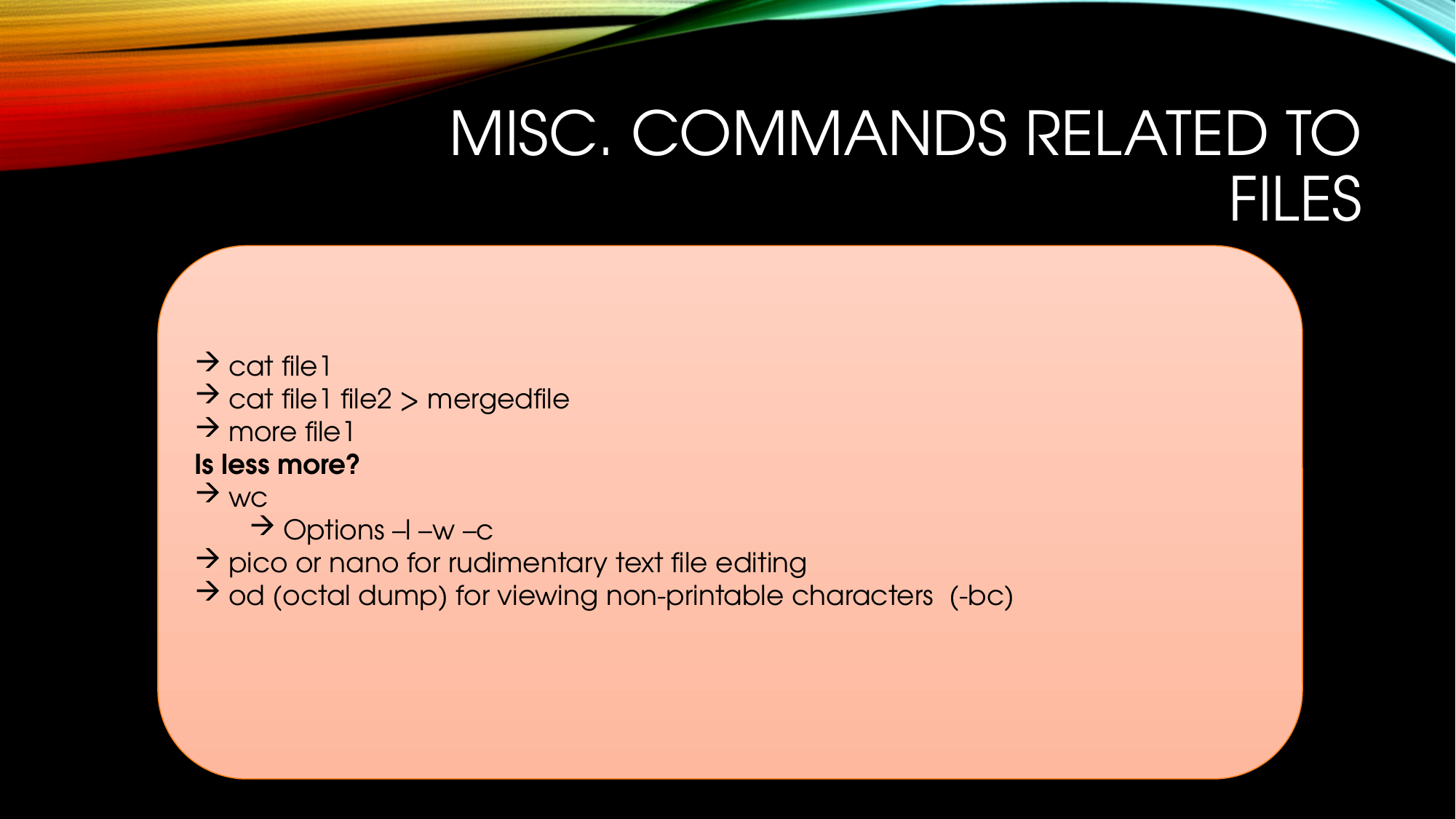

# Misc. Commands Related to Files

cat file1
cat file1 file2 > mergedfile
more file1
Is less more?
wc
Options –l –w –c
pico or nano for rudimentary text file editing
od (octal dump) for viewing non-printable characters  (-bc)